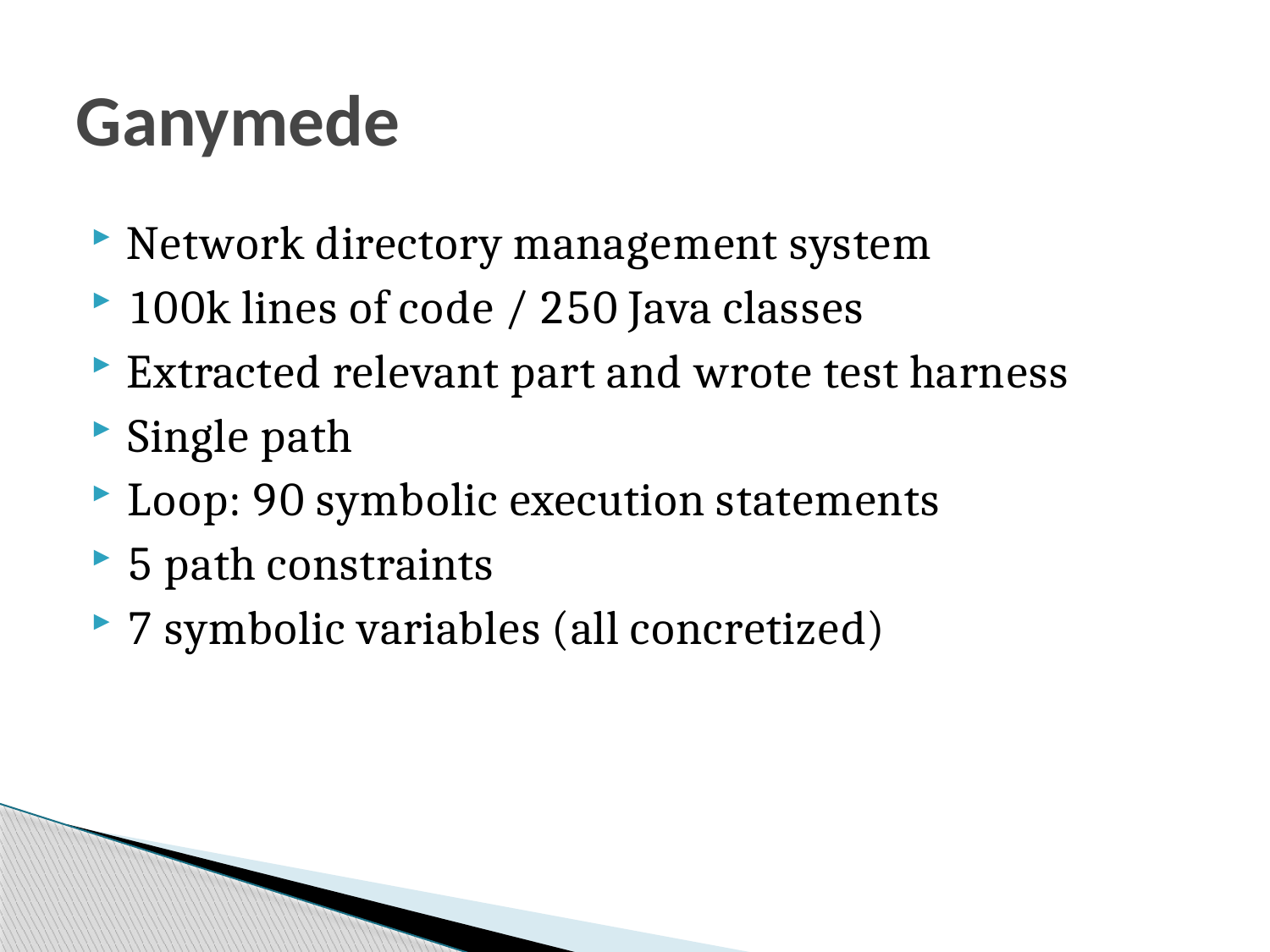

# Ganymede
Network directory management system
100k lines of code / 250 Java classes
Extracted relevant part and wrote test harness
Single path
Loop: 90 symbolic execution statements
5 path constraints
7 symbolic variables (all concretized)